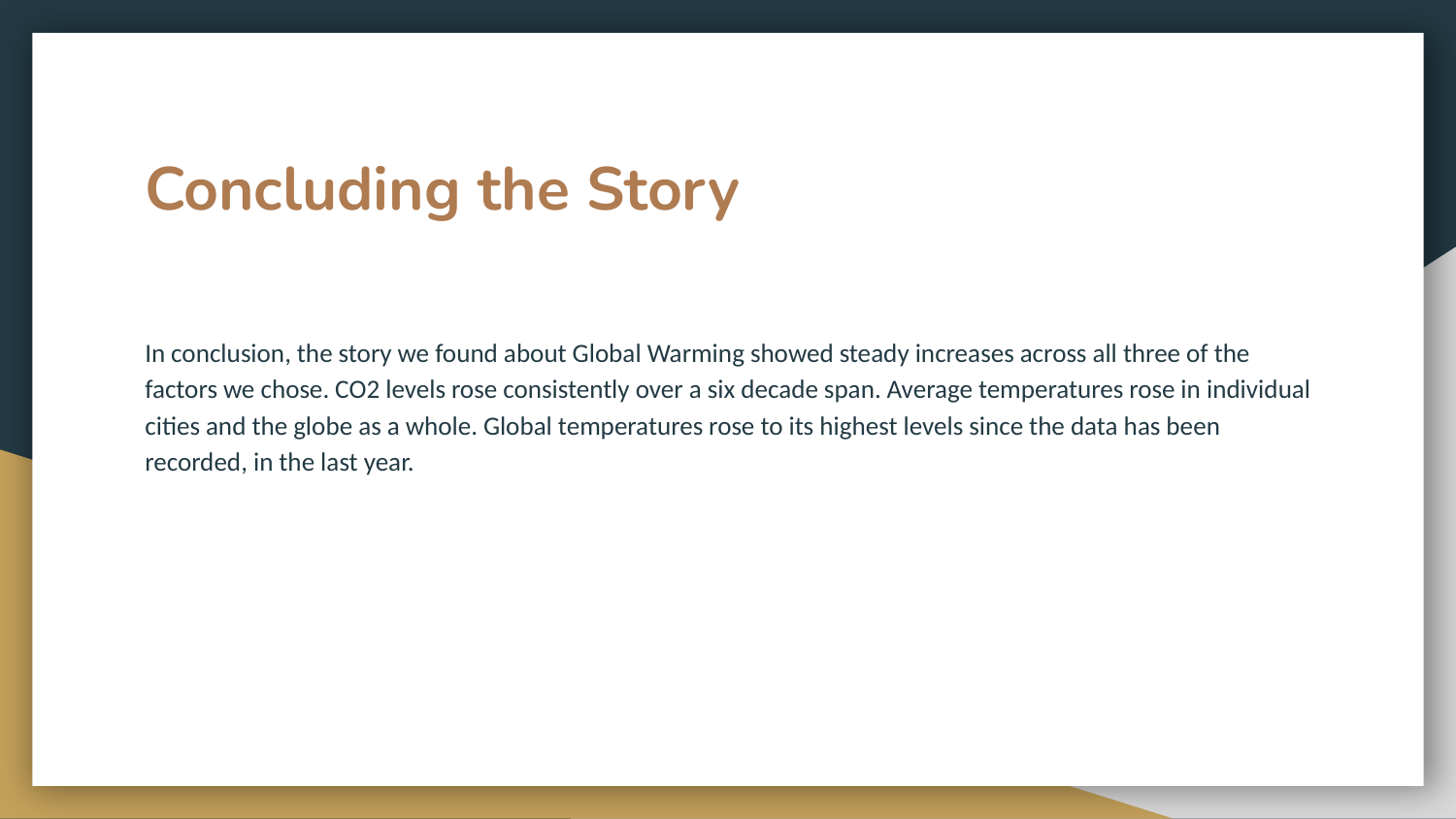

# Concluding the Story
In conclusion, the story we found about Global Warming showed steady increases across all three of the factors we chose. CO2 levels rose consistently over a six decade span. Average temperatures rose in individual cities and the globe as a whole. Global temperatures rose to its highest levels since the data has been recorded, in the last year.